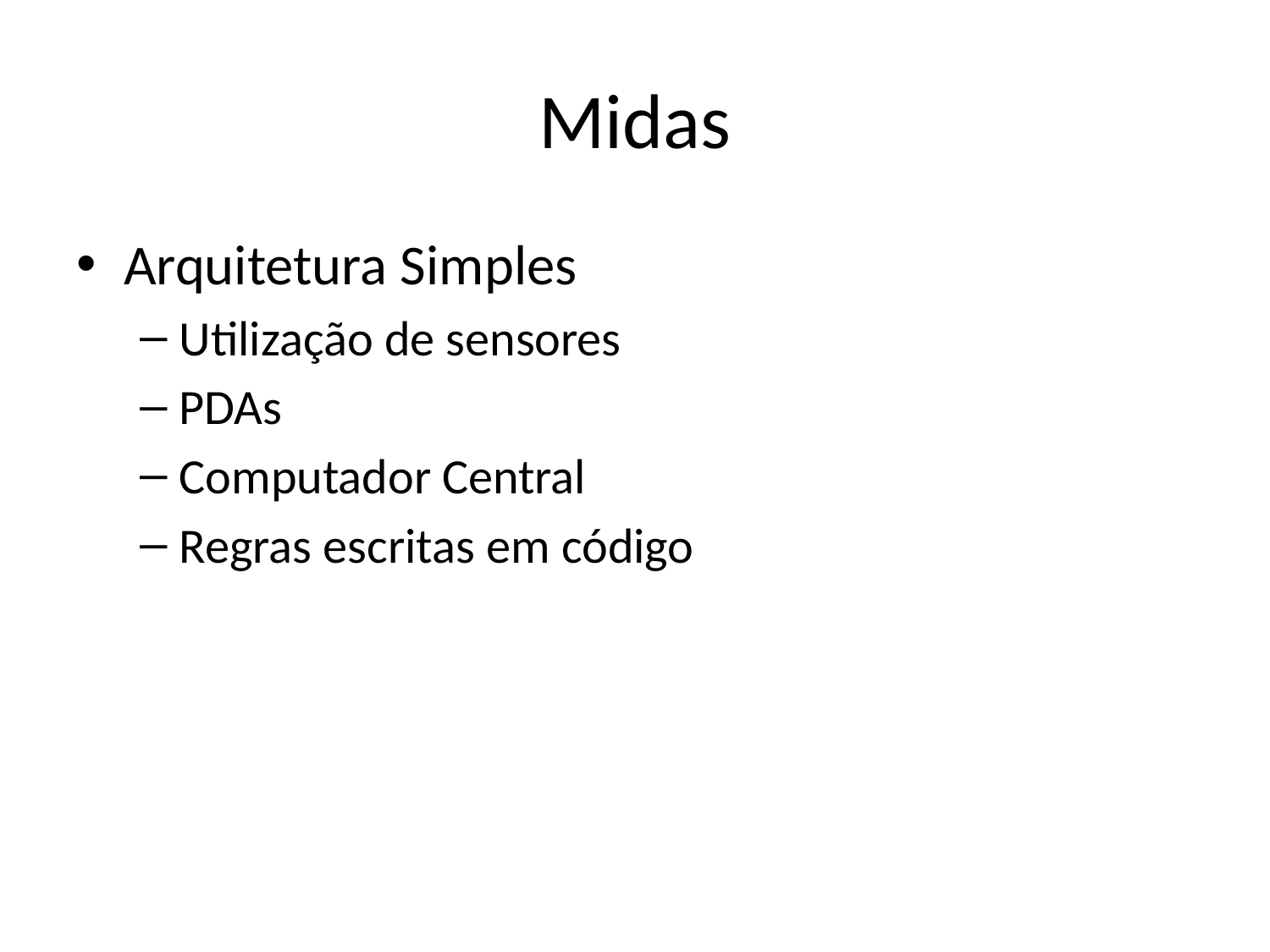

# Midas
Arquitetura Simples
Utilização de sensores
PDAs
Computador Central
Regras escritas em código